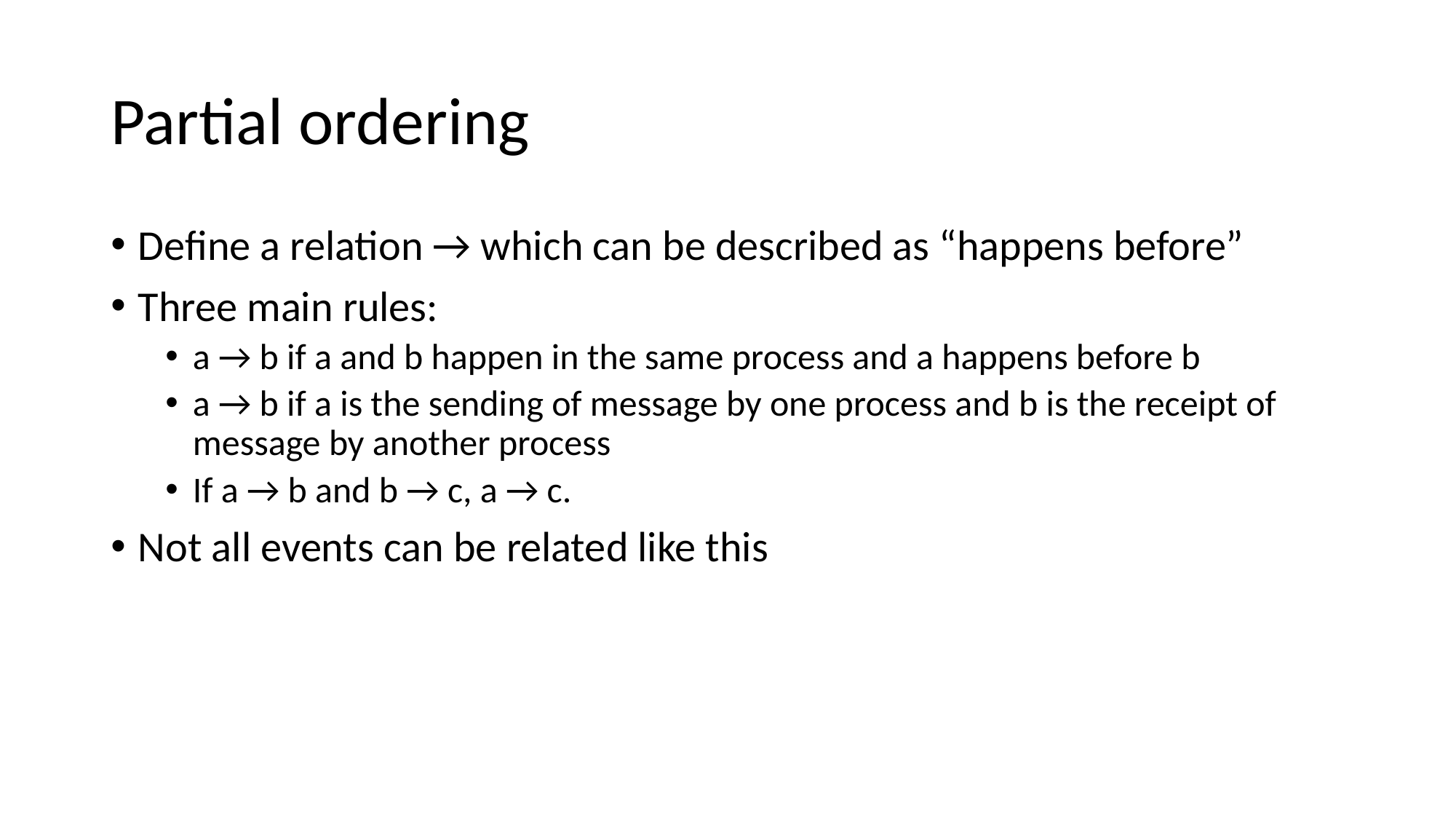

# Partial ordering
Define a relation → which can be described as “happens before”
Three main rules:
a → b if a and b happen in the same process and a happens before b
a → b if a is the sending of message by one process and b is the receipt of message by another process
If a → b and b → c, a → c.
Not all events can be related like this